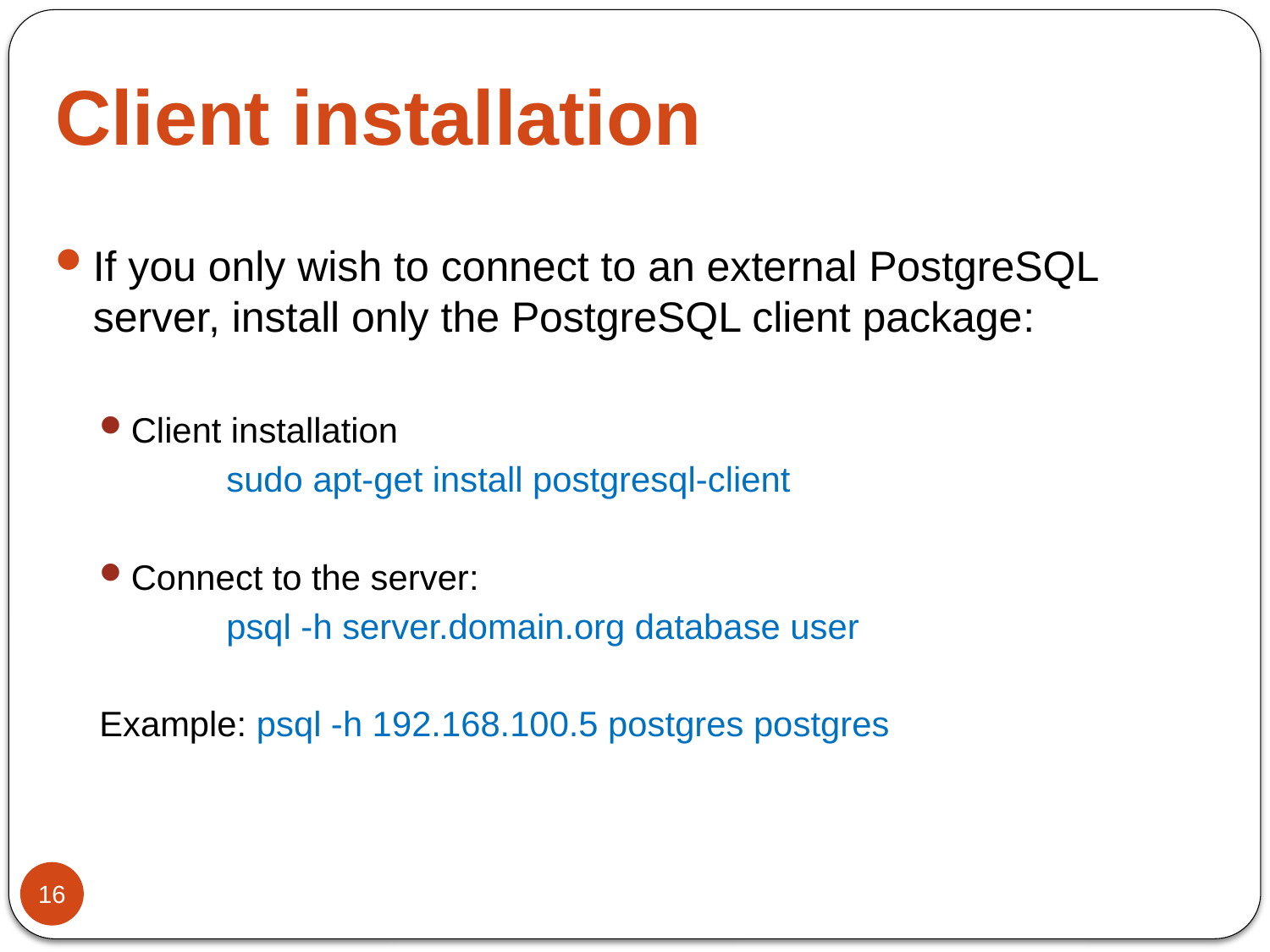

# Client installation
If you only wish to connect to an external PostgreSQL server, install only the PostgreSQL client package:

Client installation
	sudo apt-get install postgresql-client

Connect to the server:
	psql -h server.domain.org database user

Example: psql -h 192.168.100.5 postgres postgres
16